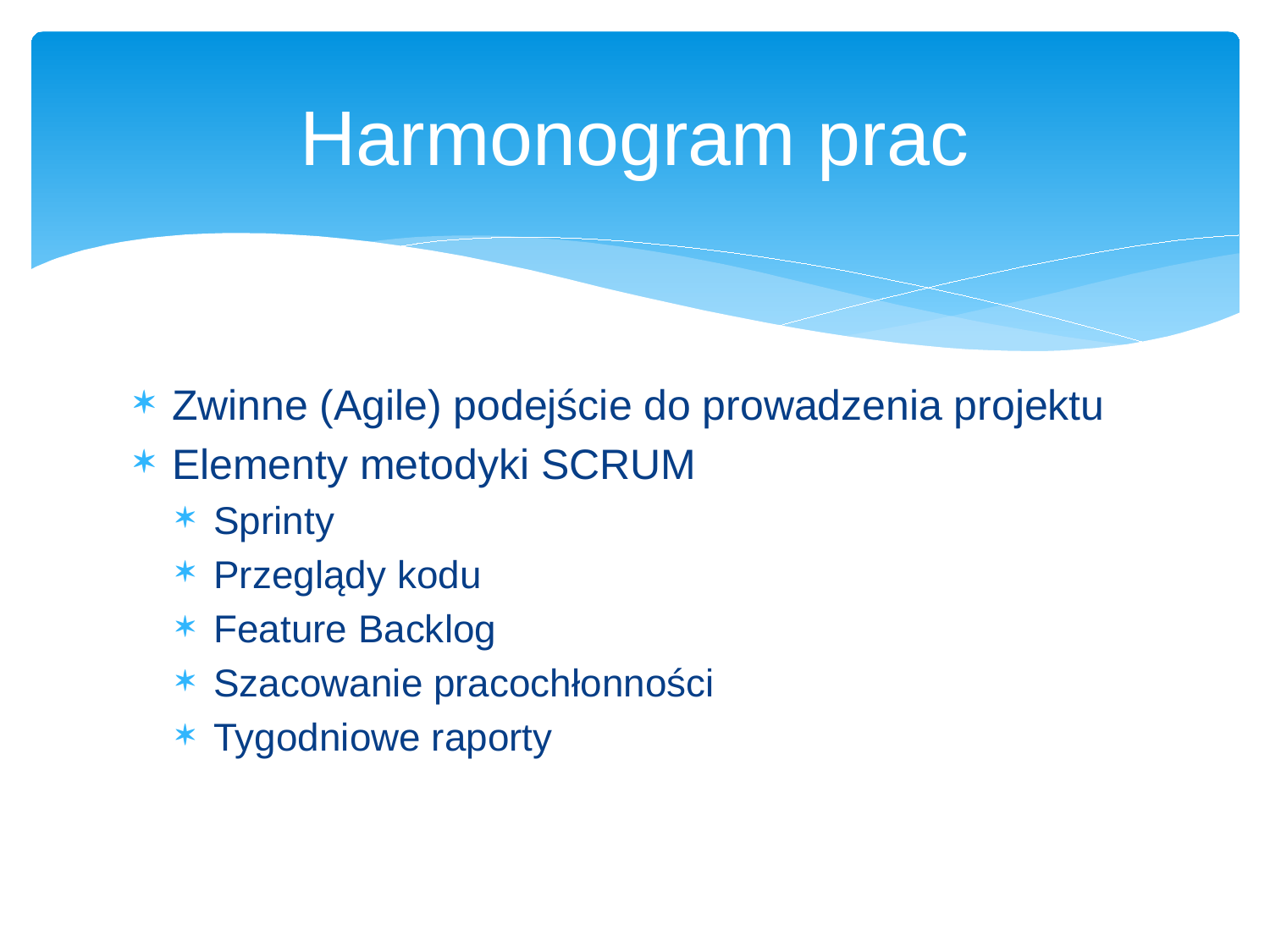

# Harmonogram prac
Zwinne (Agile) podejście do prowadzenia projektu
Elementy metodyki SCRUM
Sprinty
Przeglądy kodu
Feature Backlog
Szacowanie pracochłonności
Tygodniowe raporty